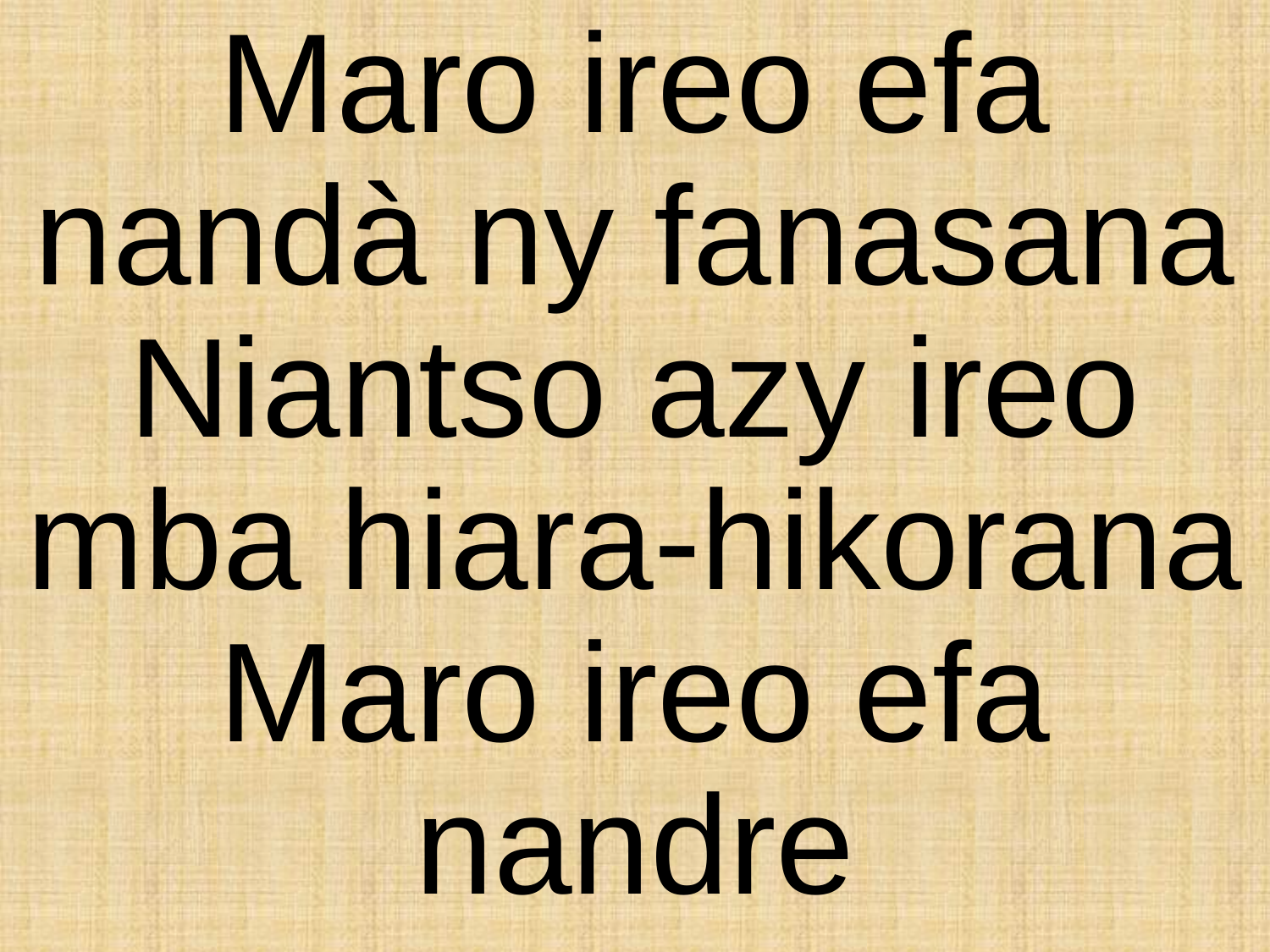

# Maro ireo efa nandà ny fanasana Niantso azy ireo mba hiara-hikorana Maro ireo efa nandre